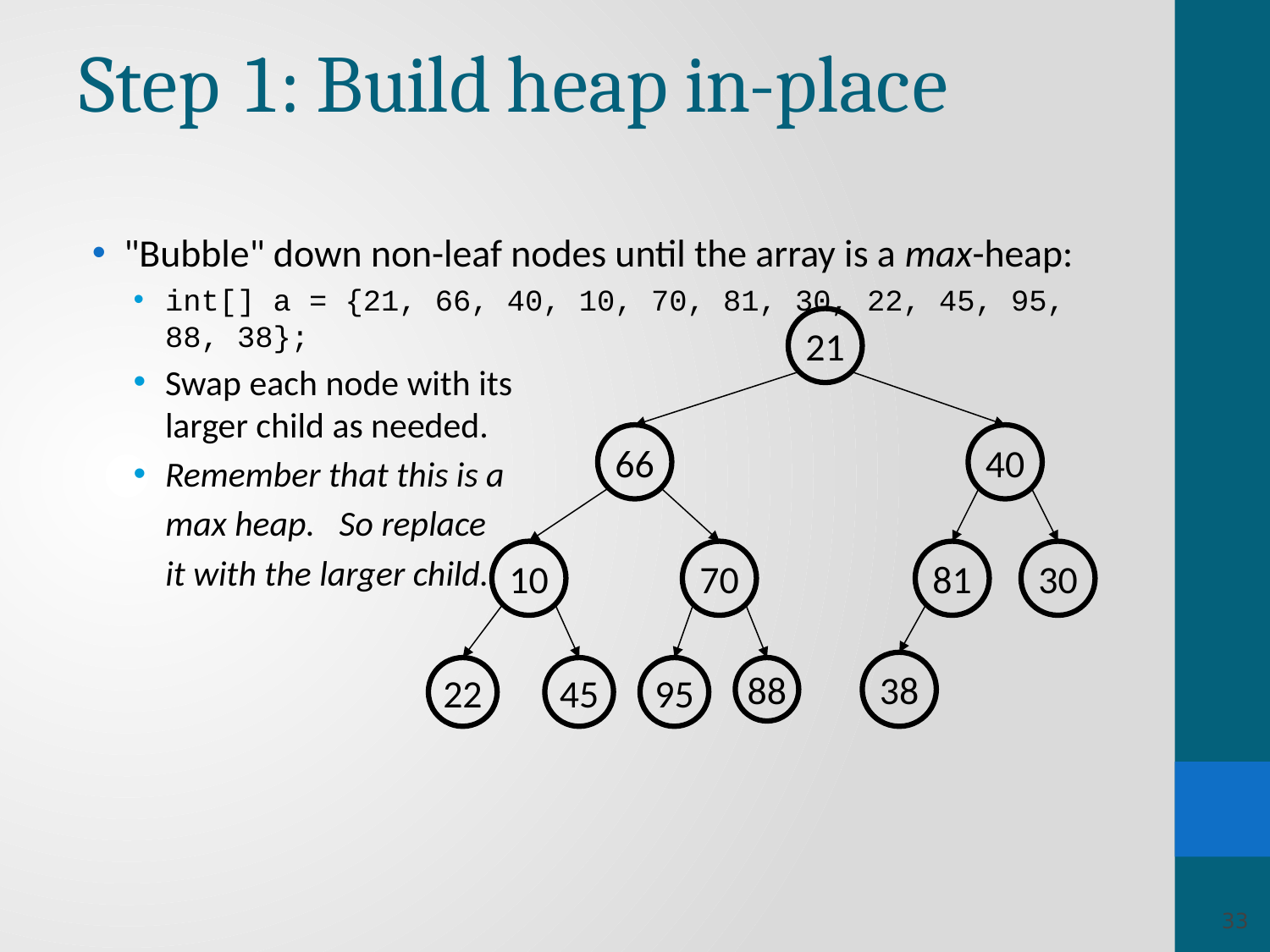

# Step 1: Build heap in-place
"Bubble" down non-leaf nodes until the array is a max-heap:
int[] a = {21, 66, 40, 10, 70, 81, 30, 22, 45, 95, 88, 38};
Swap each node with its
larger child as needed.
Remember that this is a
    max heap.   So replace
    it with the larger child.
21
66
40
10
70
81
30
38
22
45
95
88